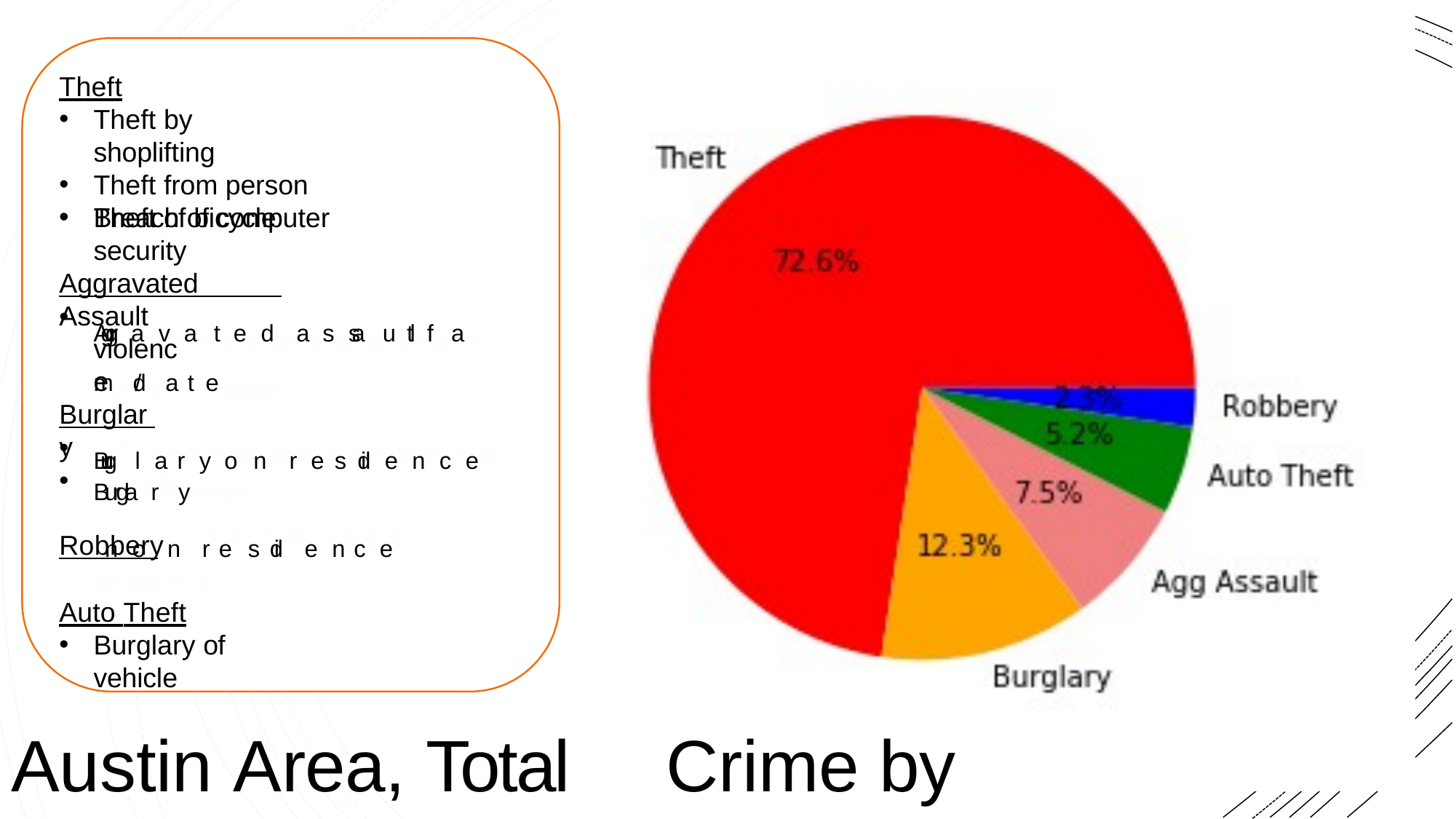

Theft
Theft by shoplifting
Theft from person
Theft of bicycle
Breach of computer security

Crime Categories in Austin
Aggravated Assault

•
AggrTahveafttaepdpeaasrssatoubltefthaemm/dosattceommon
violence
crime in Austin.
Wehavemore misdemeanor crimes in
Austin than felonies.
Burglary
BurgOluarrdyaotandoreessnidoetsnhcoew if these offenses

•
•
Burglaarrey cnoomnmritetesdidmeunltcipele people or a
single offender.
Robbery

Auto Theft
Burglary of vehicle

Austin Area, Total	Crime by Category